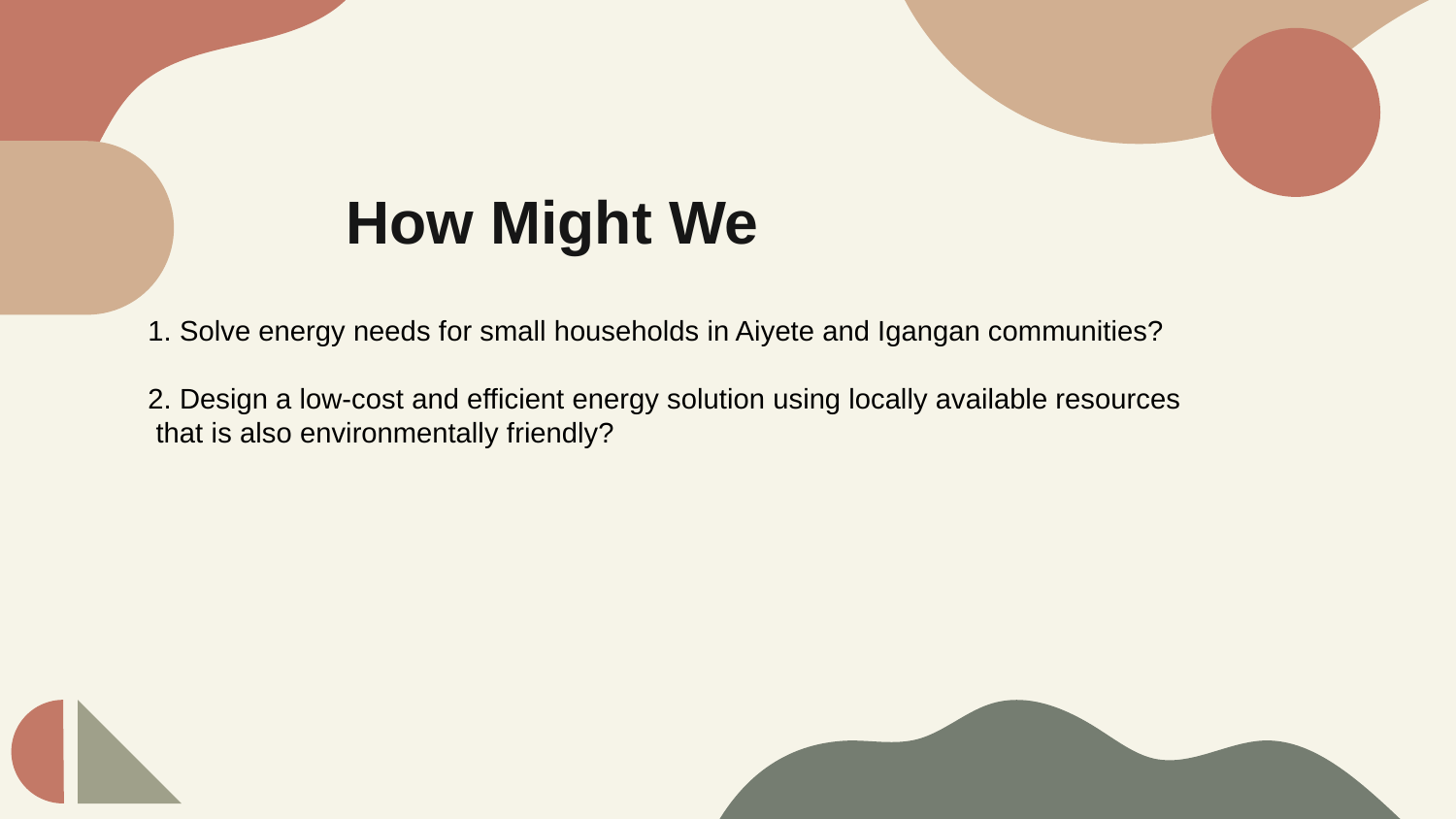

How Might We
1. Solve energy needs for small households in Aiyete and Igangan communities?

2. Design a low-cost and efficient energy solution using locally available resources
 that is also environmentally friendly?